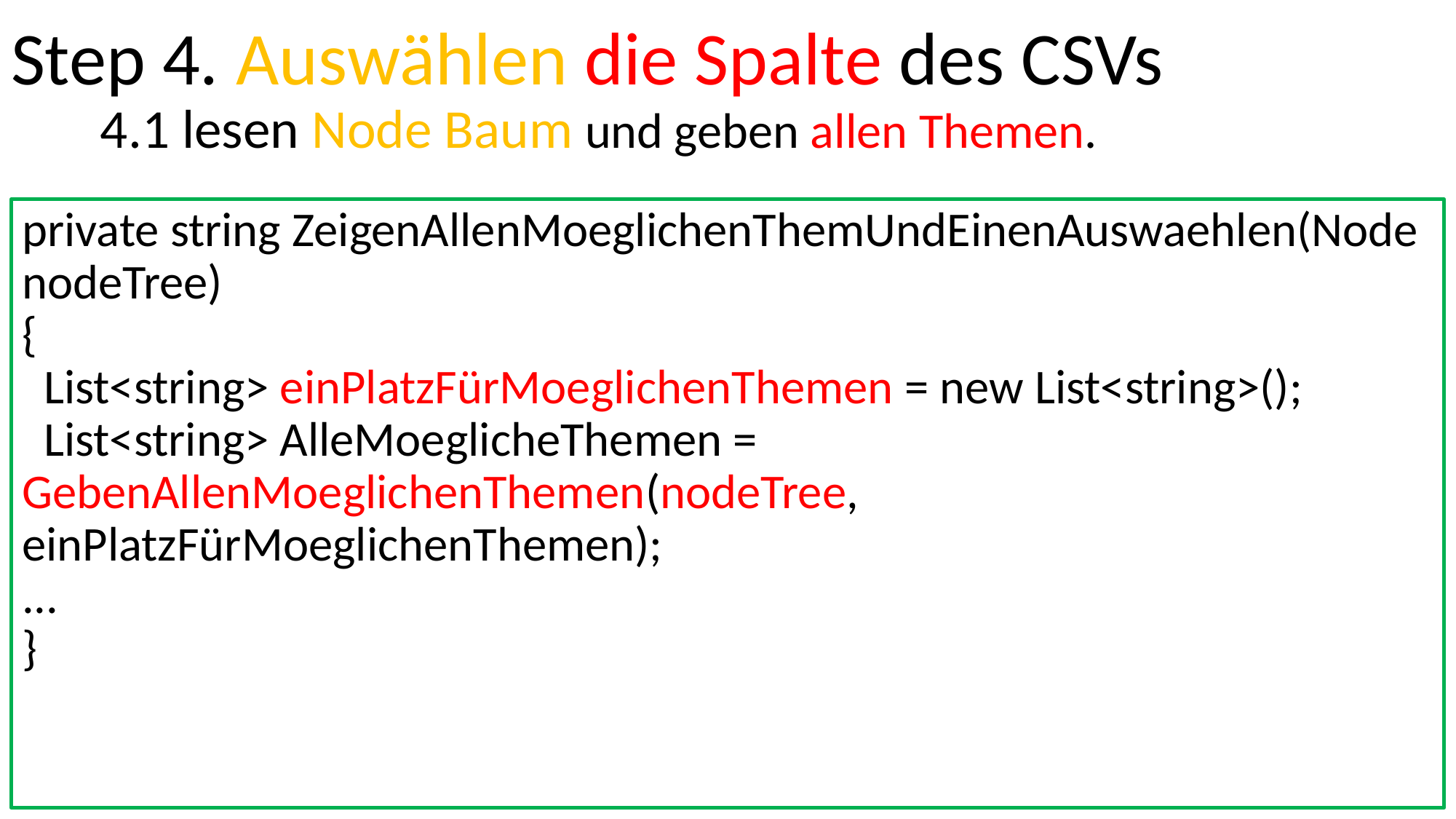

Step 4. Auswählen die Spalte des CSVs
	4.1 lesen Node Baum und geben allen Themen.
private string ZeigenAllenMoeglichenThemUndEinenAuswaehlen(Node nodeTree)
{
  List<string> einPlatzFürMoeglichenThemen = new List<string>();
  List<string> AlleMoeglicheThemen =       		GebenAllenMoeglichenThemen(nodeTree, 			  		einPlatzFürMoeglichenThemen);
...
}